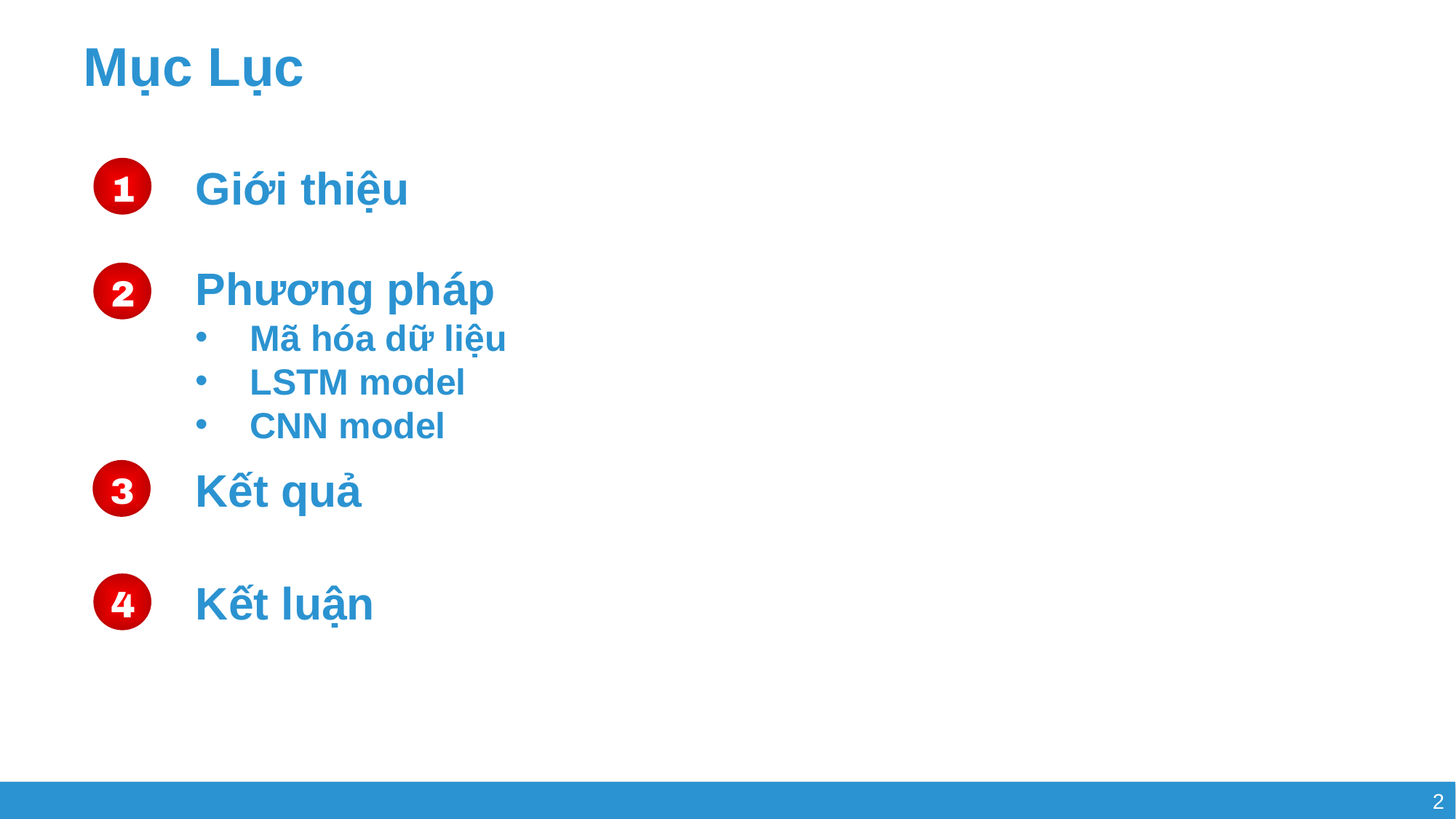

# Mục Lục
Giới thiệu

1
Phương pháp
Mã hóa dữ liệu
LSTM model
CNN model

2
Kết quả

3
Kết luận

4